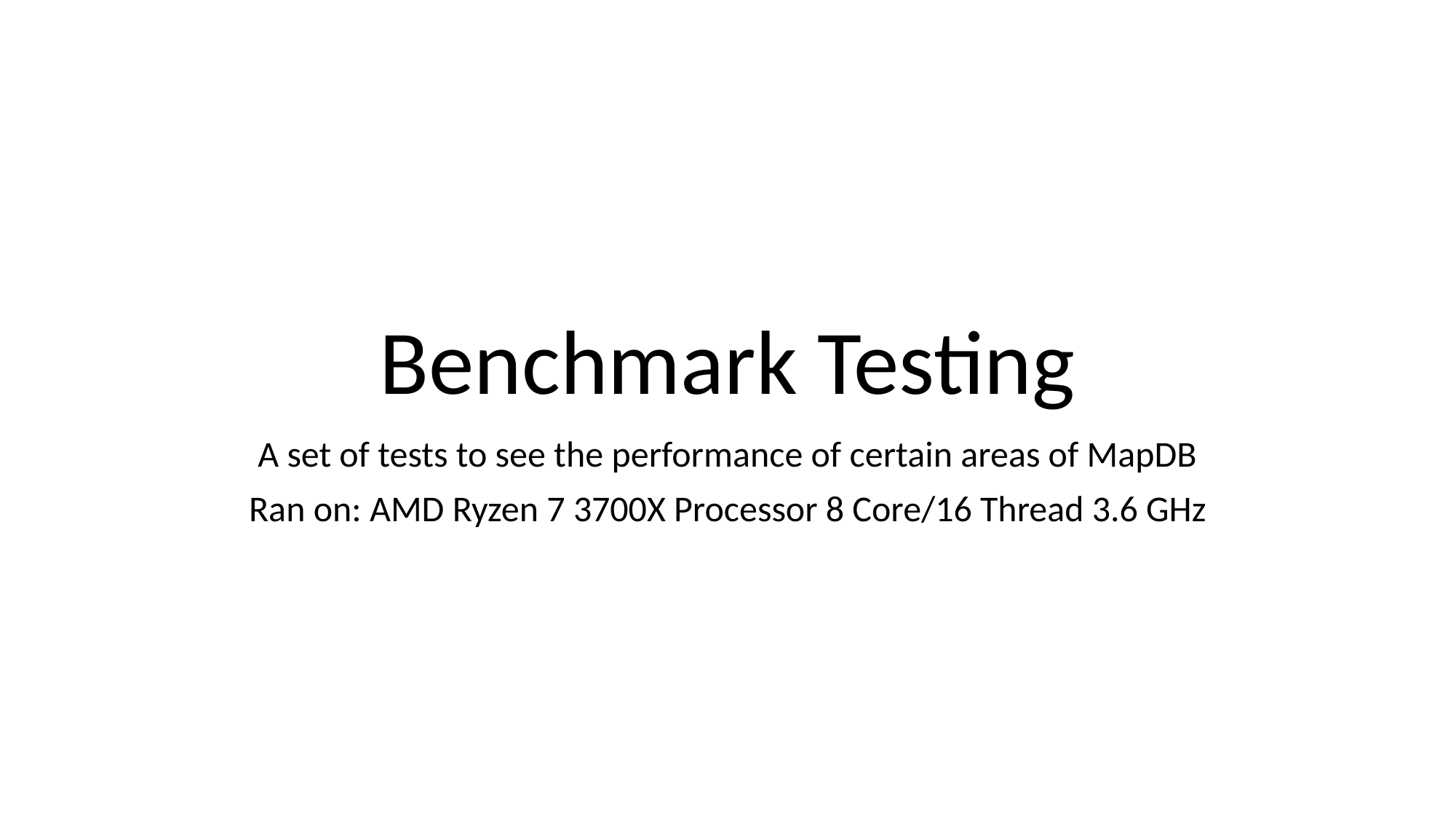

# Benchmark Testing
A set of tests to see the performance of certain areas of MapDB
Ran on: AMD Ryzen 7 3700X Processor 8 Core/16 Thread 3.6 GHz